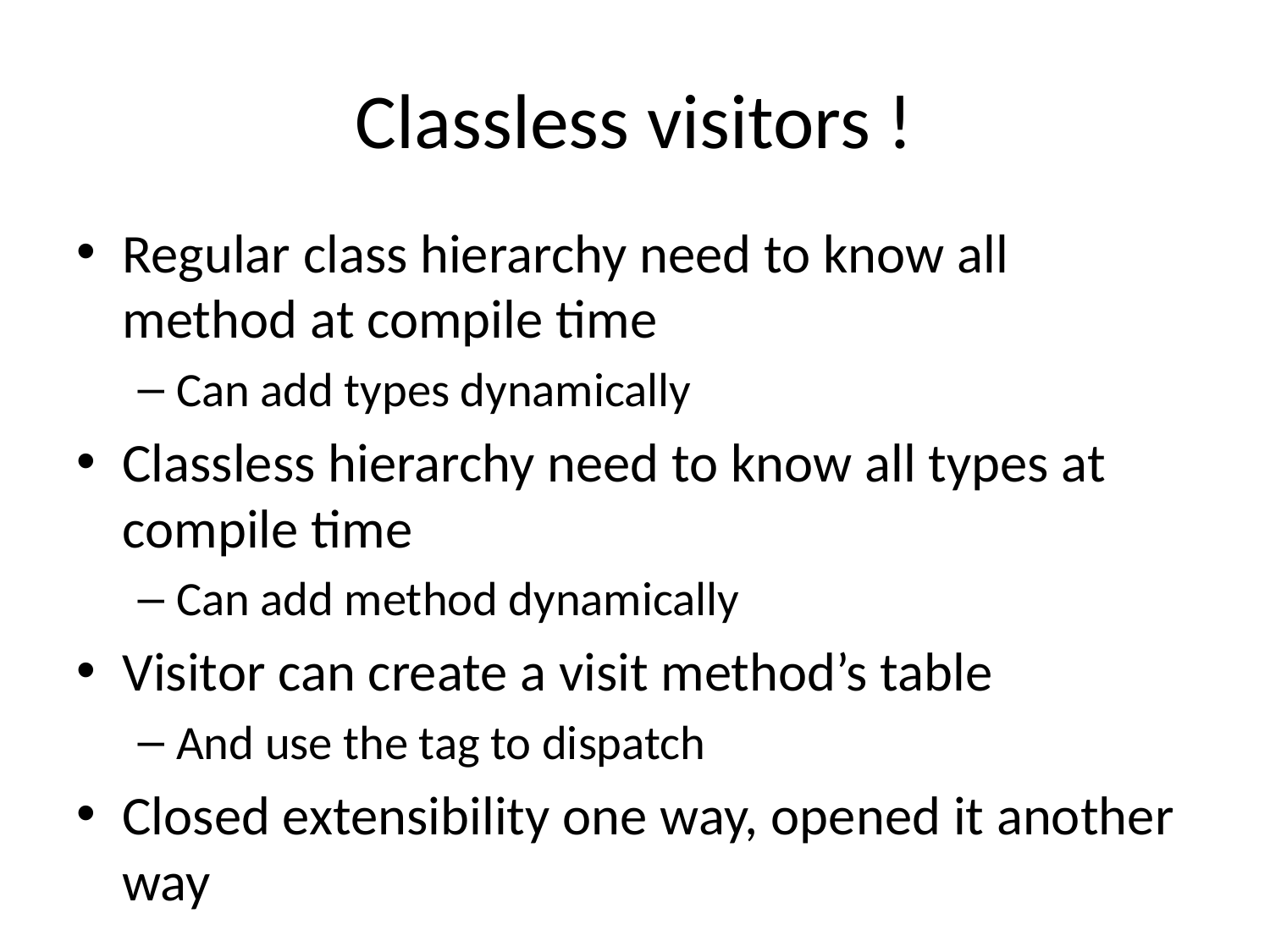

# Classless visitors !
Regular class hierarchy need to know all method at compile time
Can add types dynamically
Classless hierarchy need to know all types at compile time
Can add method dynamically
Visitor can create a visit method’s table
And use the tag to dispatch
Closed extensibility one way, opened it another way